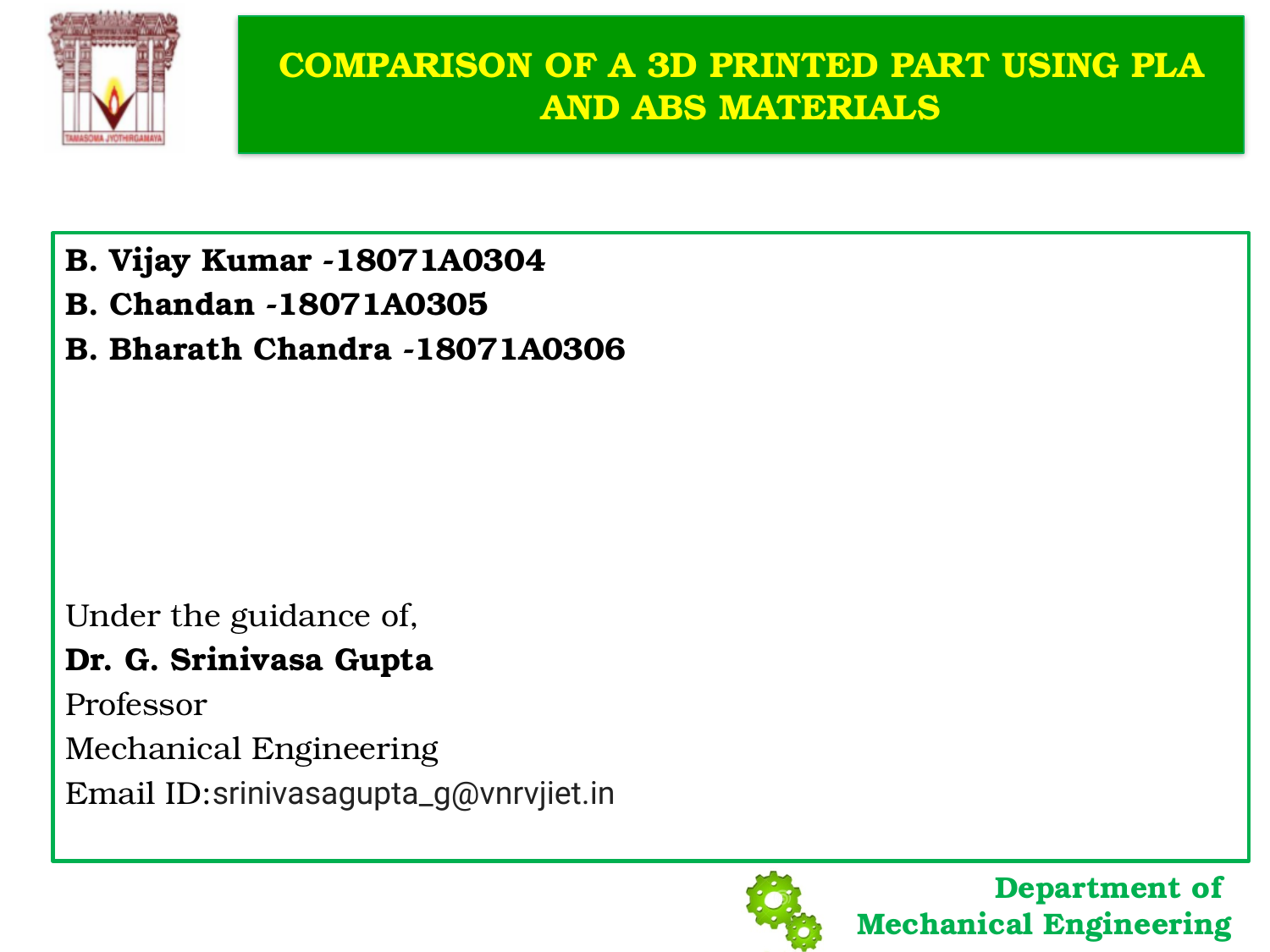

# COMPARISON OF A 3D PRINTED PART USING PLA AND ABS MATERIALS
B. Vijay Kumar -18071A0304
B. Chandan -18071A0305
B. Bharath Chandra -18071A0306

Under the guidance of,
Dr. G. Srinivasa Gupta
Professor
Mechanical Engineering
Email ID:srinivasagupta_g@vnrvjiet.in